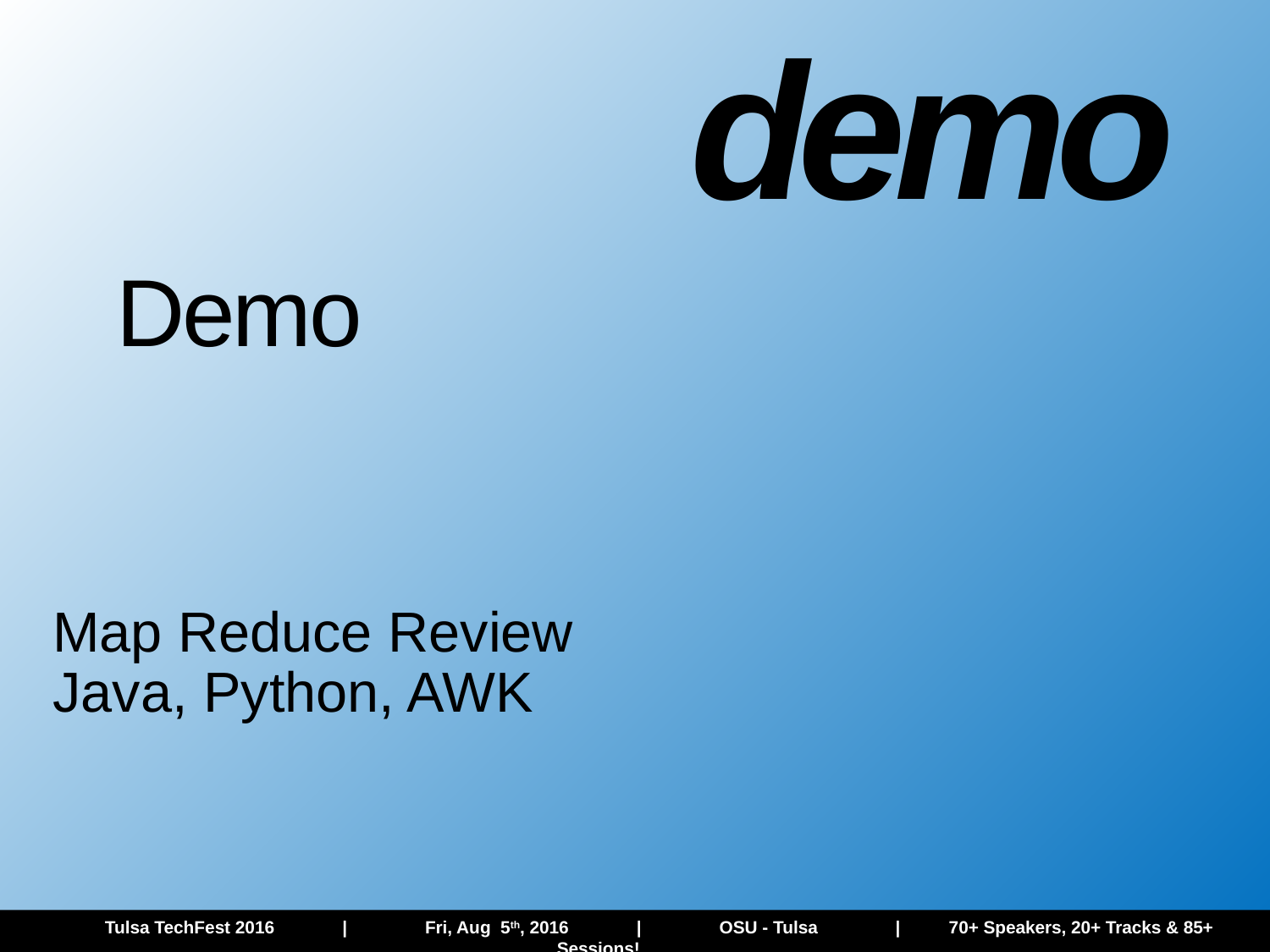

demo
# Demo
Map Reduce Review
Java, Python, AWK